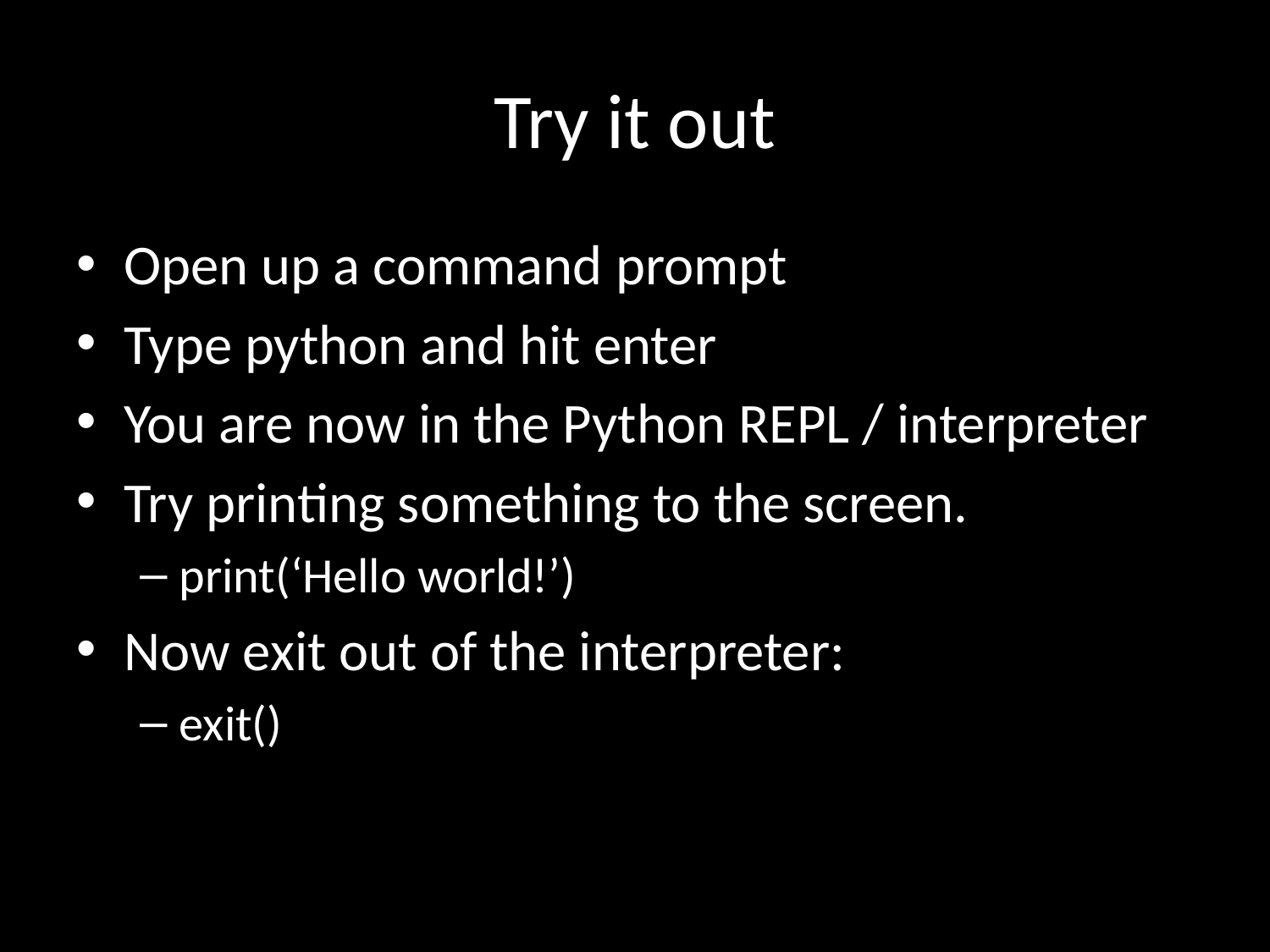

# Try it out
Open up a command prompt
Type python and hit enter
You are now in the Python REPL / interpreter
Try printing something to the screen.
print(‘Hello world!’)
Now exit out of the interpreter:
exit()